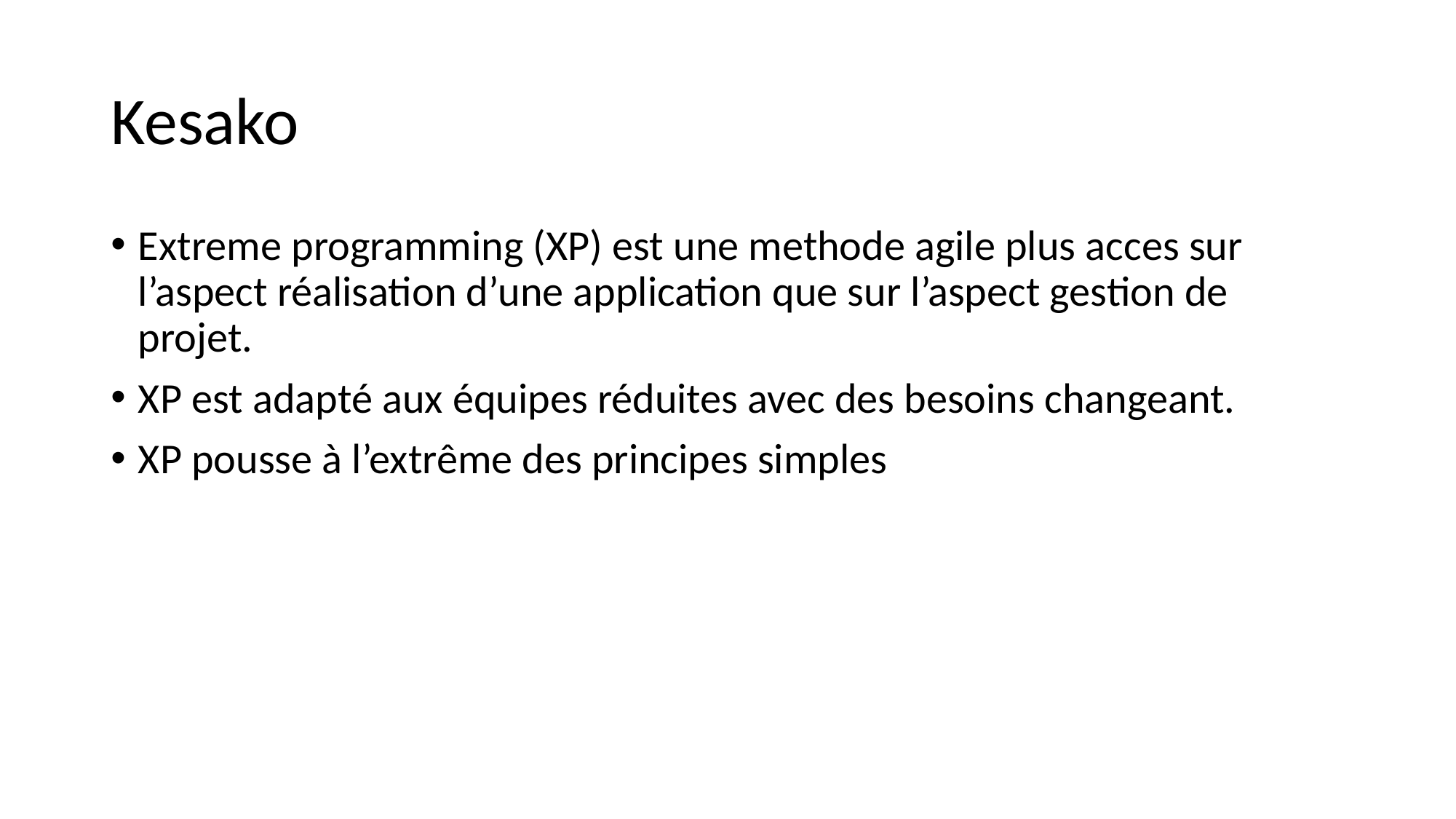

# Kesako
Extreme programming (XP) est une methode agile plus acces sur l’aspect réalisation d’une application que sur l’aspect gestion de projet.
XP est adapté aux équipes réduites avec des besoins changeant.
XP pousse à l’extrême des principes simples